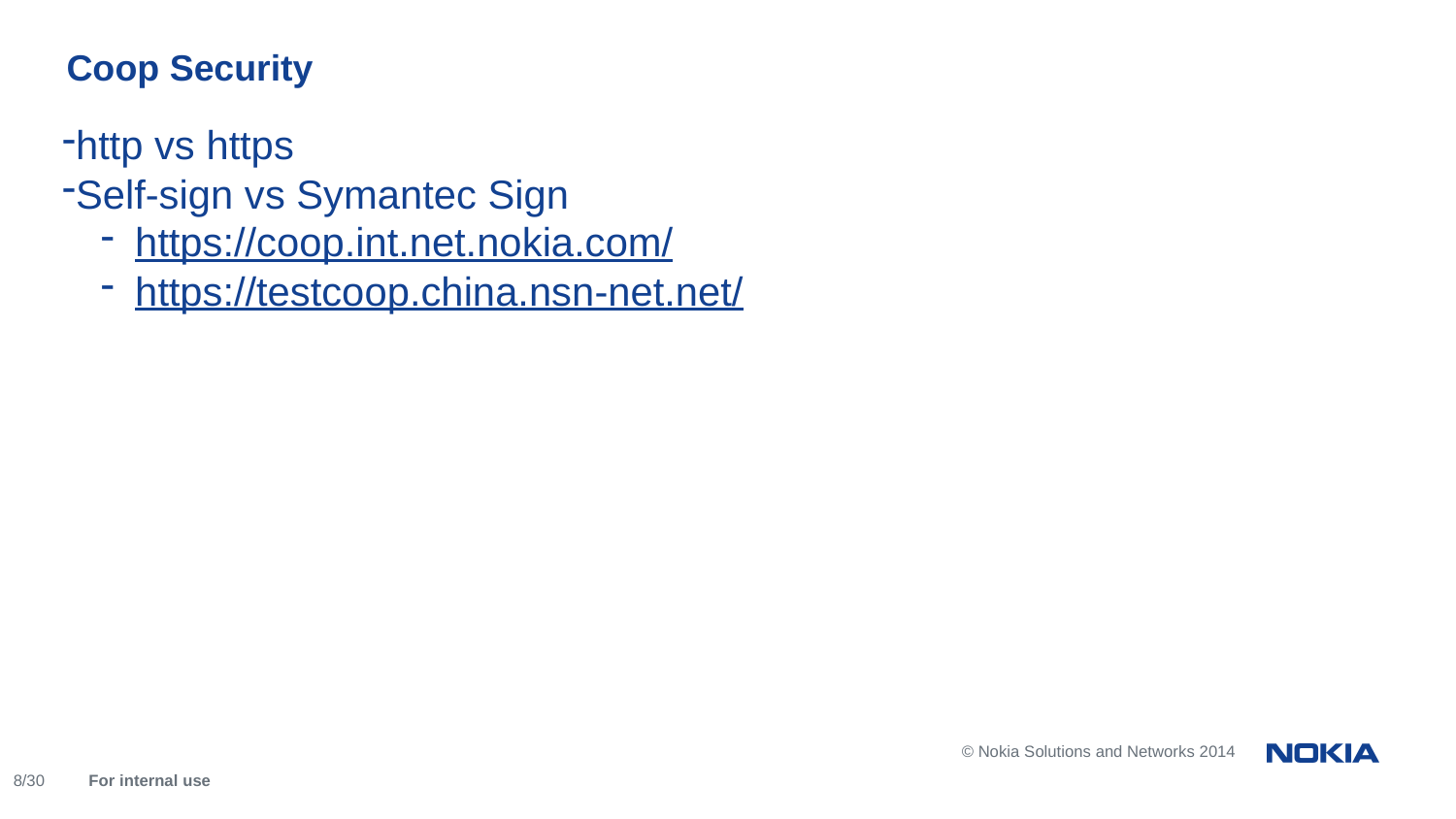

Coop Security
http vs https
Self-sign vs Symantec Sign
https://coop.int.net.nokia.com/
https://testcoop.china.nsn-net.net/